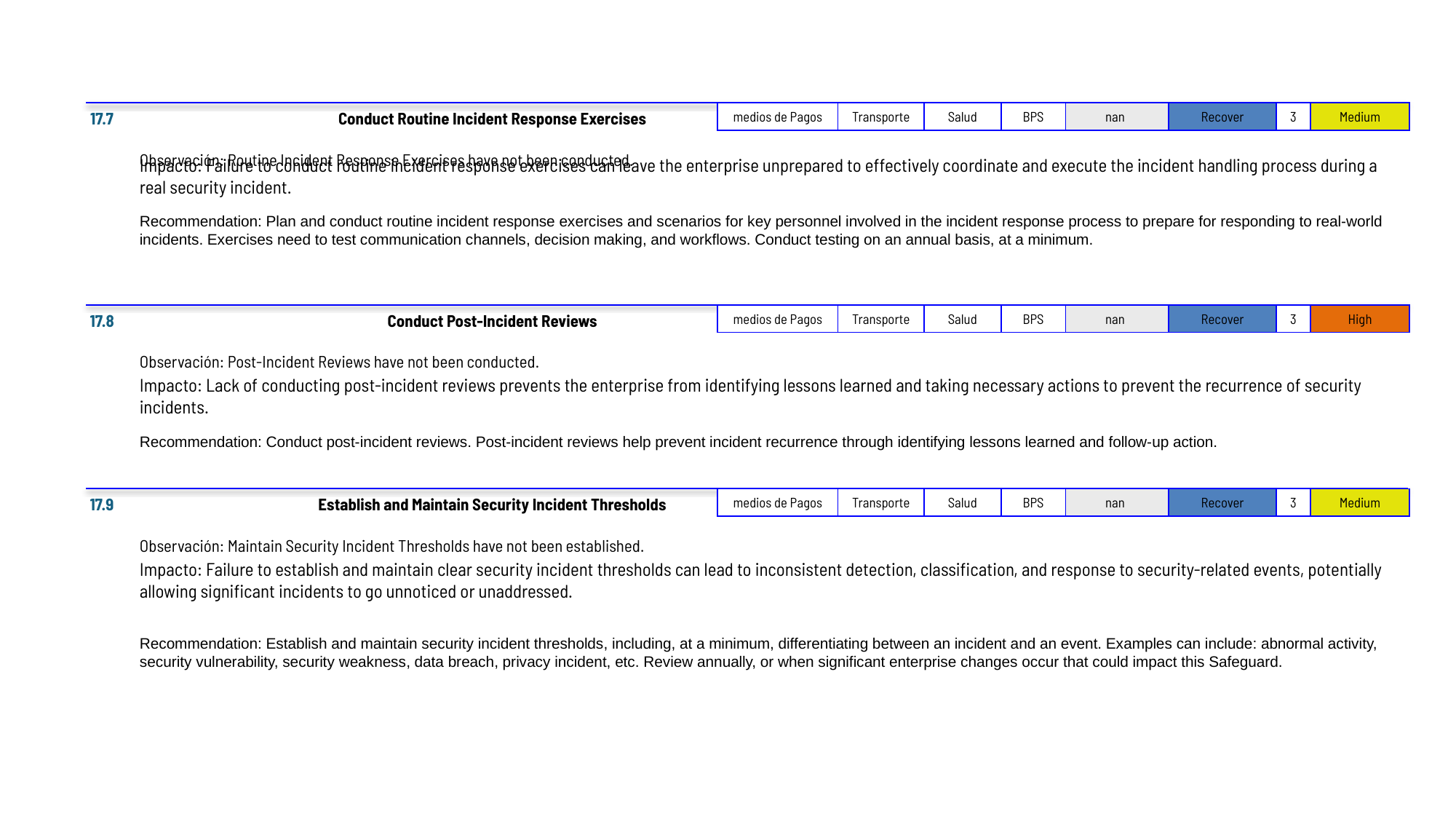

17.7
Conduct Routine Incident Response Exercises
| medios de Pagos | Transporte | Salud | BPS |
| --- | --- | --- | --- |
| nan | Recover | 3 | Medium |
| --- | --- | --- | --- |
Observación: Routine Incident Response Exercises have not been conducted.
Impacto: Failure to conduct routine incident response exercises can leave the enterprise unprepared to effectively coordinate and execute the incident handling process during a real security incident.
Recommendation: Plan and conduct routine incident response exercises and scenarios for key personnel involved in the incident response process to prepare for responding to real-world incidents. Exercises need to test communication channels, decision making, and workflows. Conduct testing on an annual basis, at a minimum.
17.8
Conduct Post-Incident Reviews
| medios de Pagos | Transporte | Salud | BPS |
| --- | --- | --- | --- |
| nan | Recover | 3 | High |
| --- | --- | --- | --- |
Observación: Post-Incident Reviews have not been conducted.
Impacto: Lack of conducting post-incident reviews prevents the enterprise from identifying lessons learned and taking necessary actions to prevent the recurrence of security incidents.
Recommendation: Conduct post-incident reviews. Post-incident reviews help prevent incident recurrence through identifying lessons learned and follow-up action.
17.9
Establish and Maintain Security Incident Thresholds
| medios de Pagos | Transporte | Salud | BPS |
| --- | --- | --- | --- |
| nan | Recover | 3 | Medium |
| --- | --- | --- | --- |
Observación: Maintain Security Incident Thresholds have not been established.
Impacto: Failure to establish and maintain clear security incident thresholds can lead to inconsistent detection, classification, and response to security-related events, potentially allowing significant incidents to go unnoticed or unaddressed.
Recommendation: Establish and maintain security incident thresholds, including, at a minimum, differentiating between an incident and an event. Examples can include: abnormal activity, security vulnerability, security weakness, data breach, privacy incident, etc. Review annually, or when significant enterprise changes occur that could impact this Safeguard.